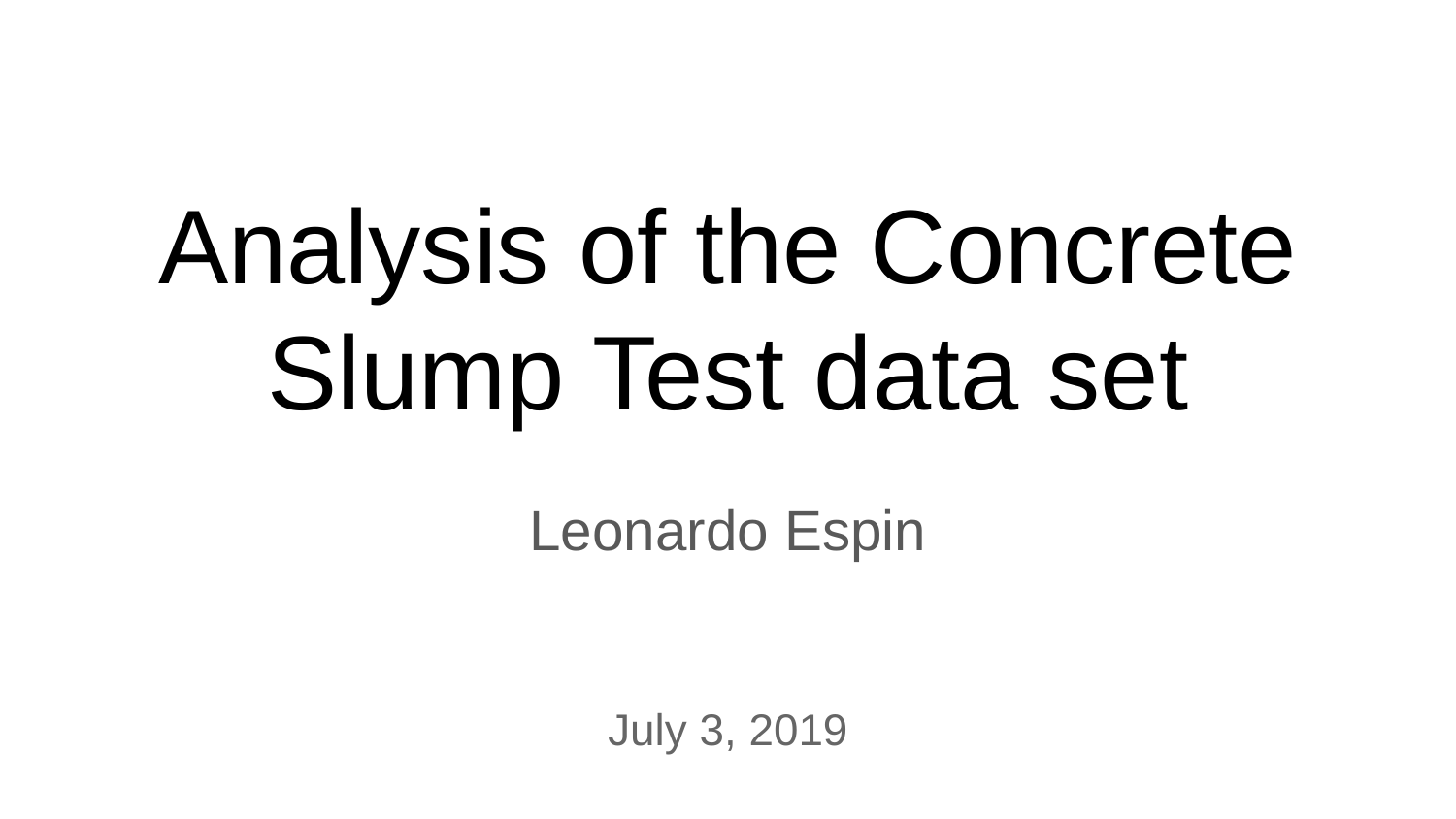

# Analysis of the Concrete Slump Test data set
Leonardo Espin
July 3, 2019